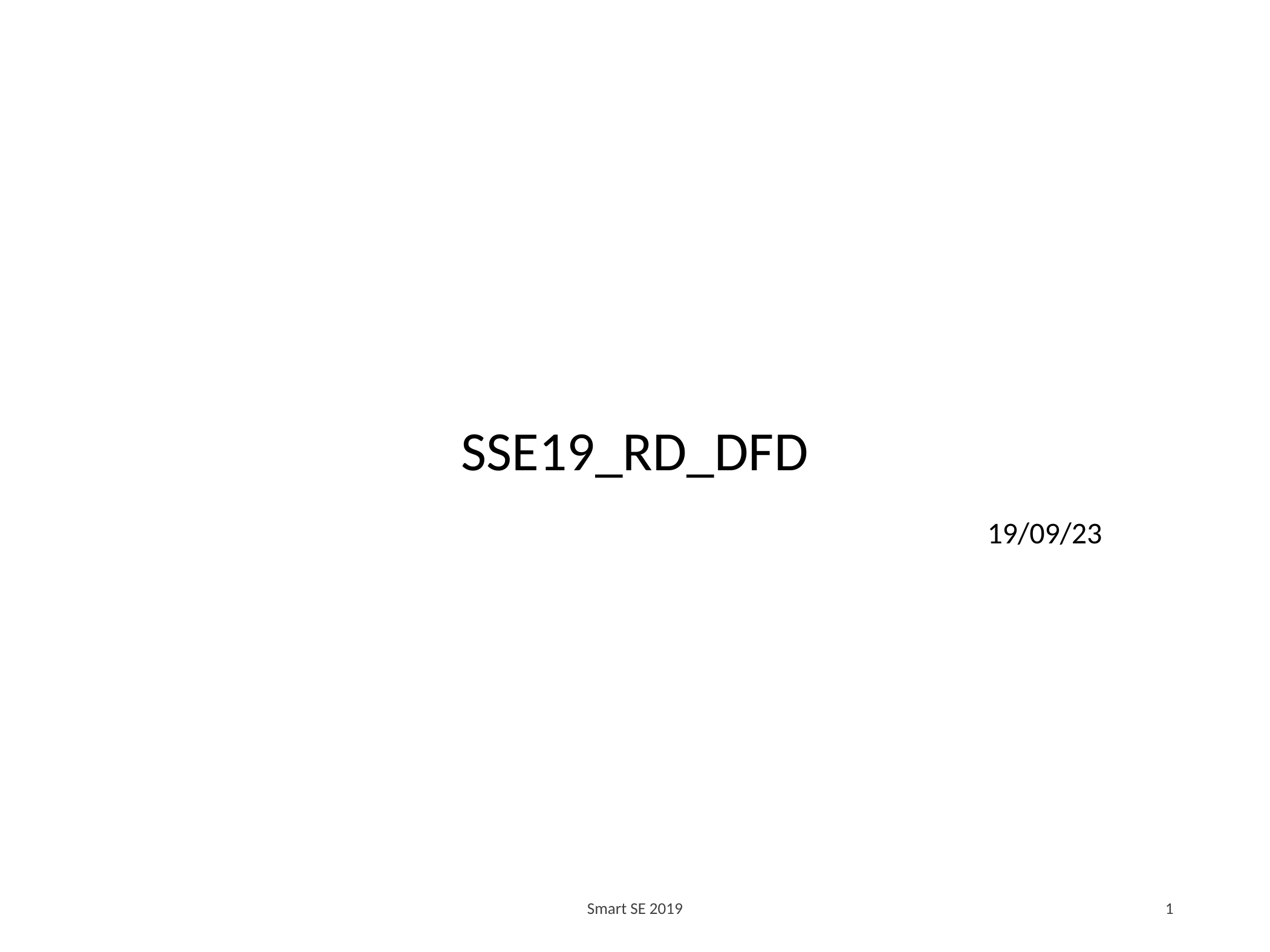

# SSE19_RD_DFD
19/09/23
Smart SE 2019
1